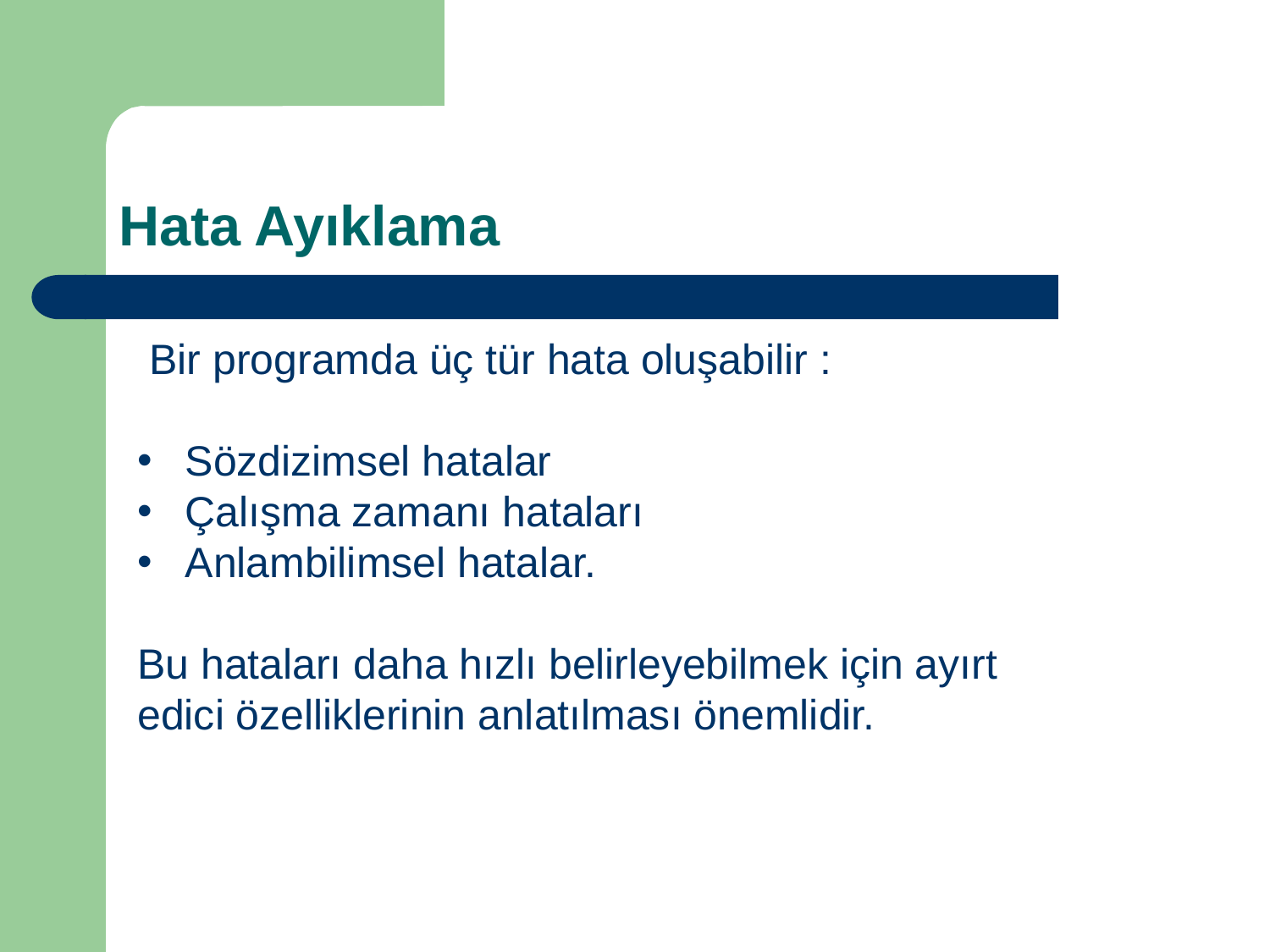

# Hata Ayıklama
 Bir programda üç tür hata oluşabilir :

Sözdizimsel hatalar
Çalışma zamanı hataları
Anlambilimsel hatalar.

Bu hataları daha hızlı belirleyebilmek için ayırt
edici özelliklerinin anlatılması önemlidir.